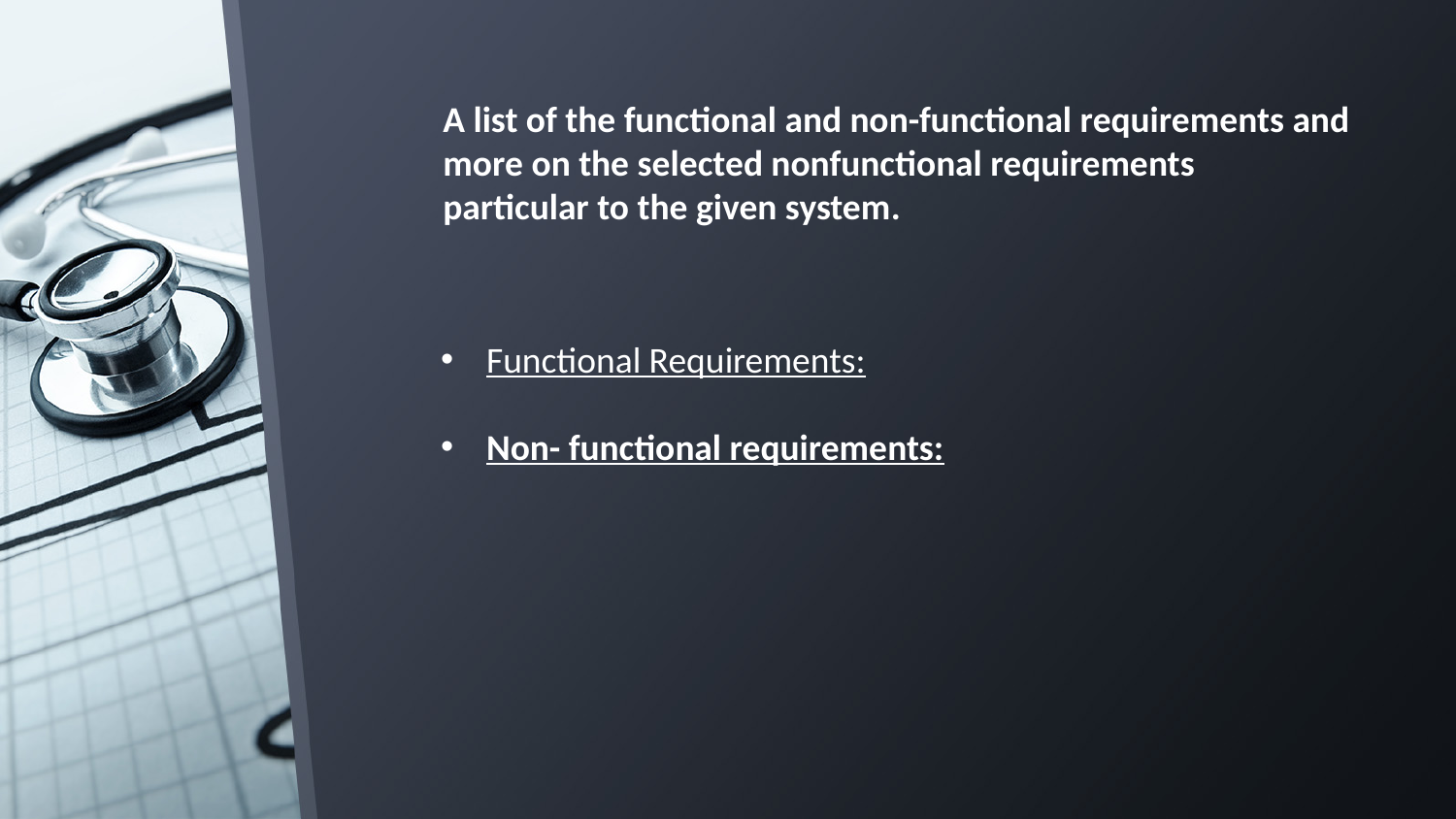

A list of the functional and non-functional requirements and
more on the selected nonfunctional requirements
particular to the given system.
Functional Requirements:

Non- functional requirements: